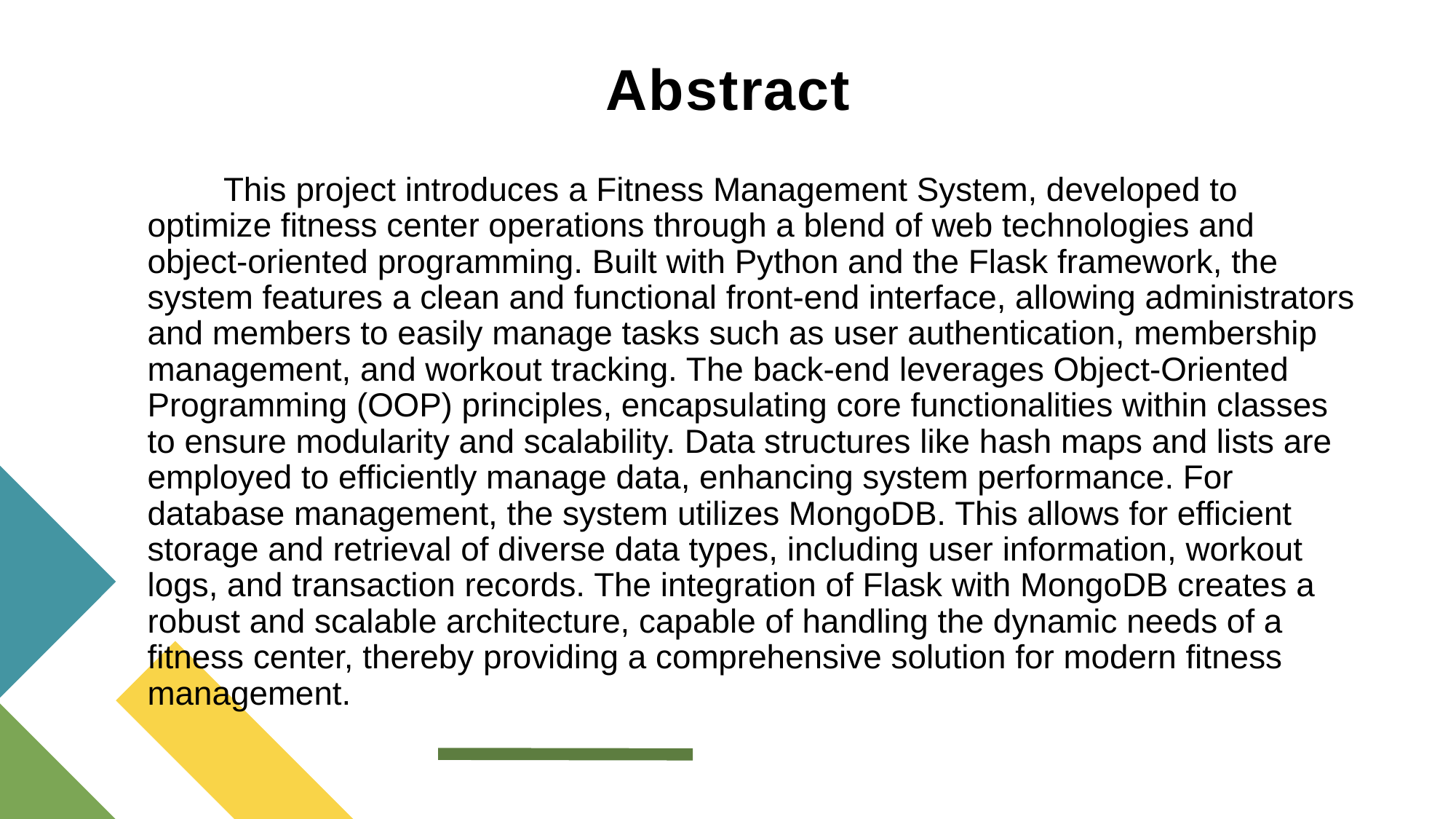

# Abstract
   This project introduces a Fitness Management System, developed to optimize fitness center operations through a blend of web technologies and object-oriented programming. Built with Python and the Flask framework, the system features a clean and functional front-end interface, allowing administrators and members to easily manage tasks such as user authentication, membership management, and workout tracking. The back-end leverages Object-Oriented Programming (OOP) principles, encapsulating core functionalities within classes to ensure modularity and scalability. Data structures like hash maps and lists are employed to efficiently manage data, enhancing system performance. For database management, the system utilizes MongoDB. This allows for efficient storage and retrieval of diverse data types, including user information, workout logs, and transaction records. The integration of Flask with MongoDB creates a robust and scalable architecture, capable of handling the dynamic needs of a fitness center, thereby providing a comprehensive solution for modern fitness management.